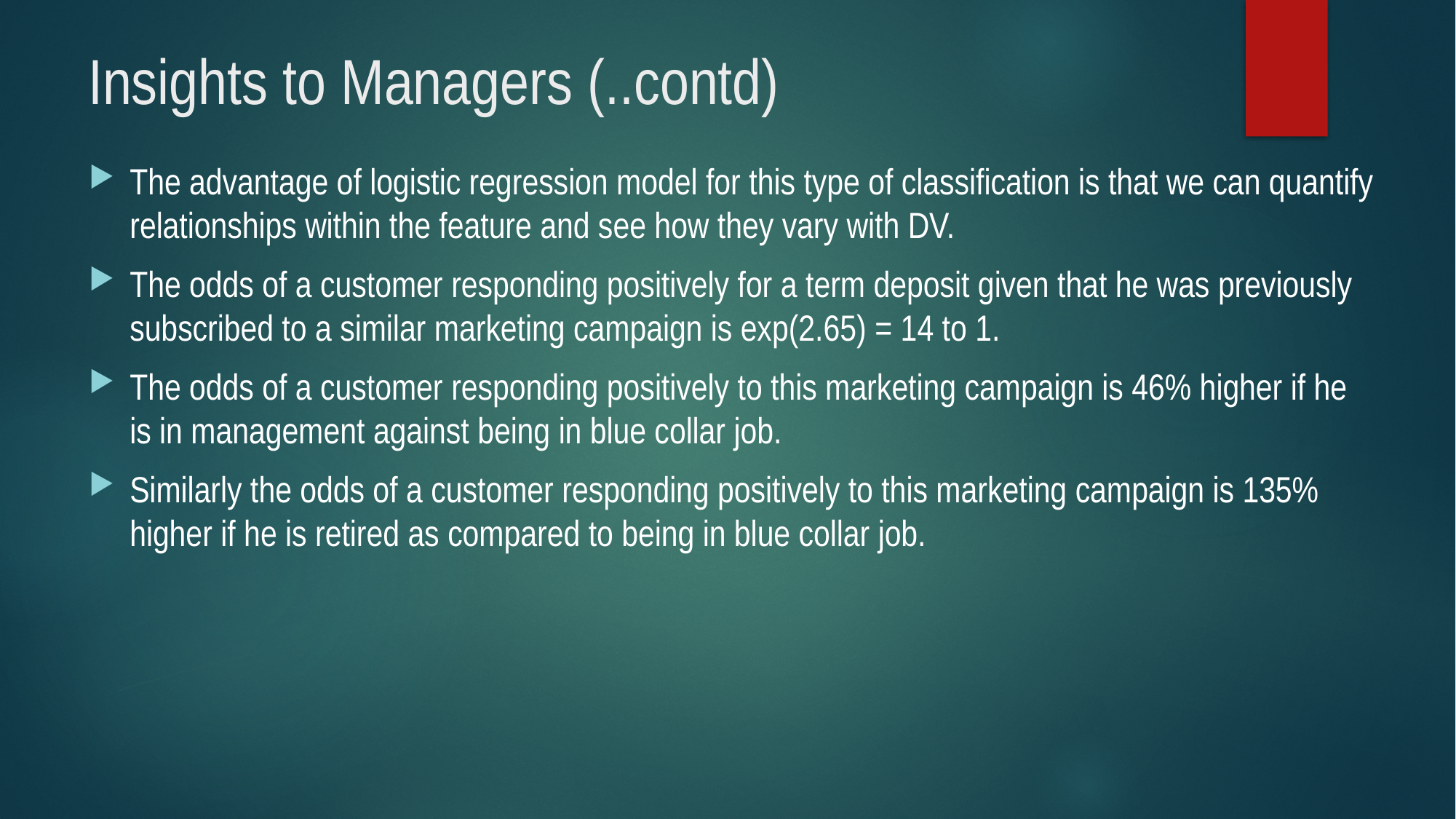

# Insights to Managers (..contd)
The advantage of logistic regression model for this type of classification is that we can quantify relationships within the feature and see how they vary with DV.
The odds of a customer responding positively for a term deposit given that he was previously subscribed to a similar marketing campaign is exp(2.65) = 14 to 1.
The odds of a customer responding positively to this marketing campaign is 46% higher if he is in management against being in blue collar job.
Similarly the odds of a customer responding positively to this marketing campaign is 135% higher if he is retired as compared to being in blue collar job.